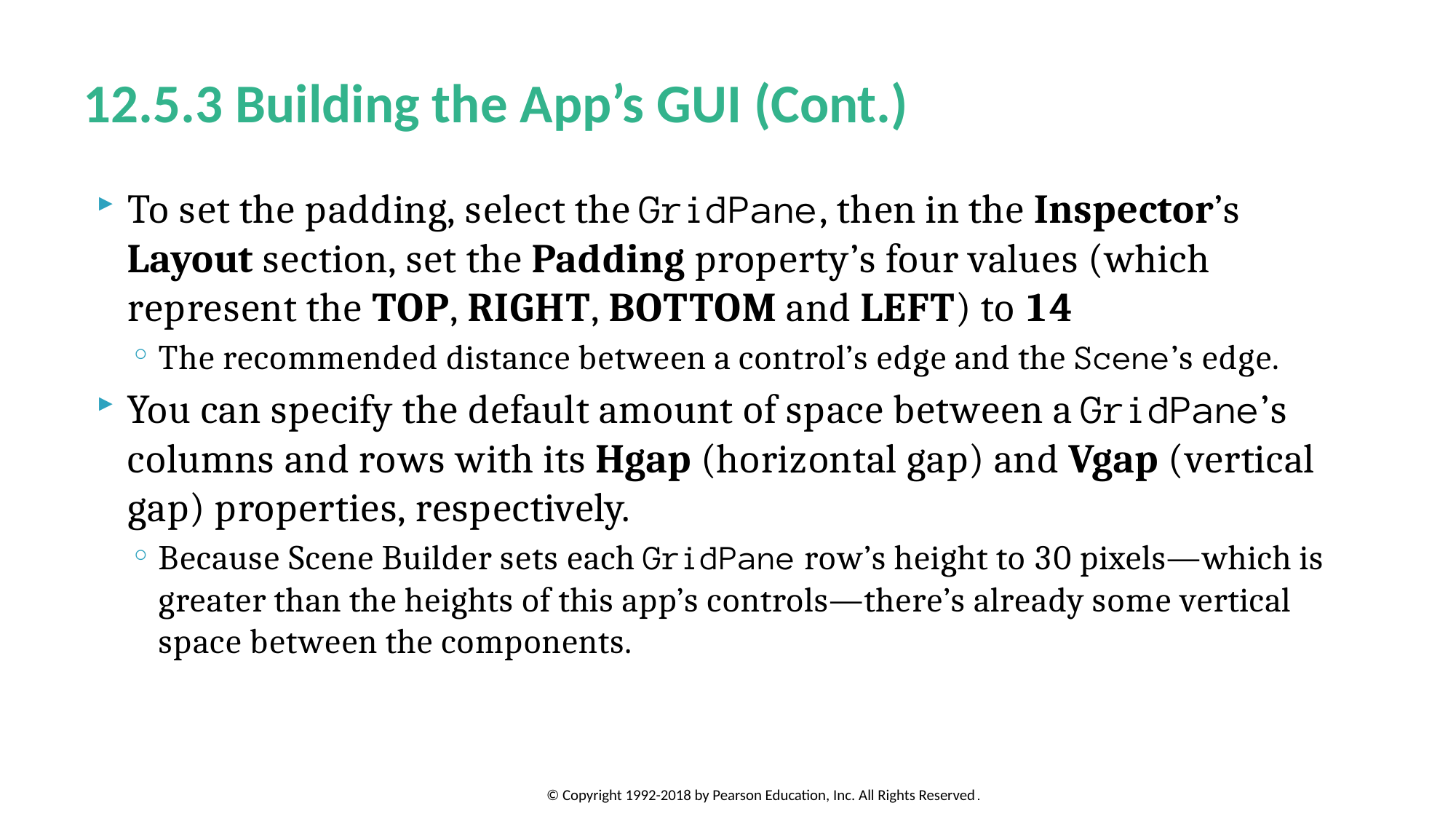

# 12.5.3 Building the App’s GUI (Cont.)
To set the padding, select the GridPane, then in the Inspector’s Layout section, set the Padding property’s four values (which represent the TOP, RIGHT, BOTTOM and LEFT) to 14
The recommended distance between a control’s edge and the Scene’s edge.
You can specify the default amount of space between a GridPane’s columns and rows with its Hgap (horizontal gap) and Vgap (vertical gap) properties, respectively.
Because Scene Builder sets each GridPane row’s height to 30 pixels—which is greater than the heights of this app’s controls—there’s already some vertical space between the components.
© Copyright 1992-2018 by Pearson Education, Inc. All Rights Reserved.